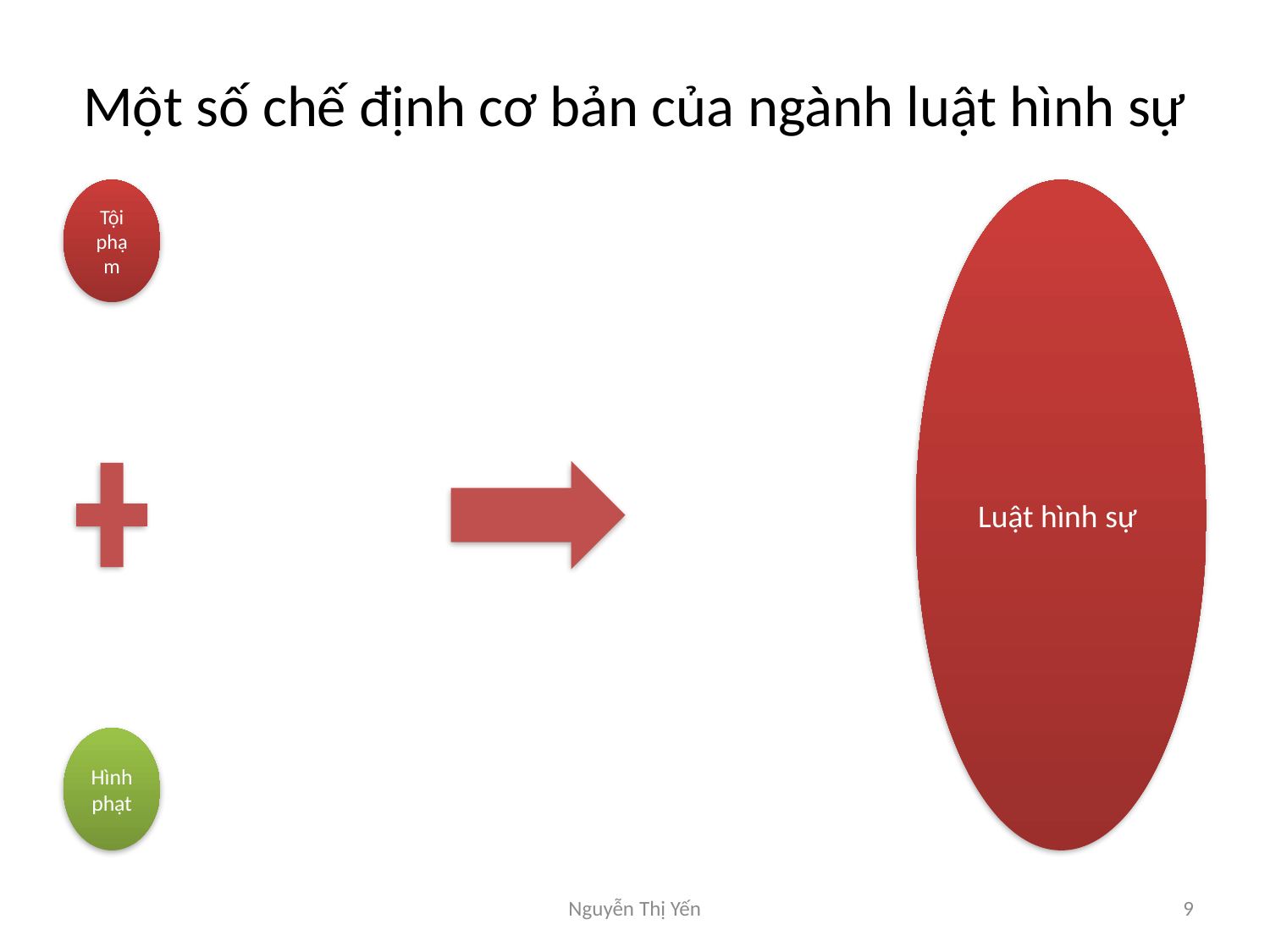

# Một số chế định cơ bản của ngành luật hình sự
Tội phạm
Hình phạt
Luật hình sự
Nguyễn Thị Yến
9